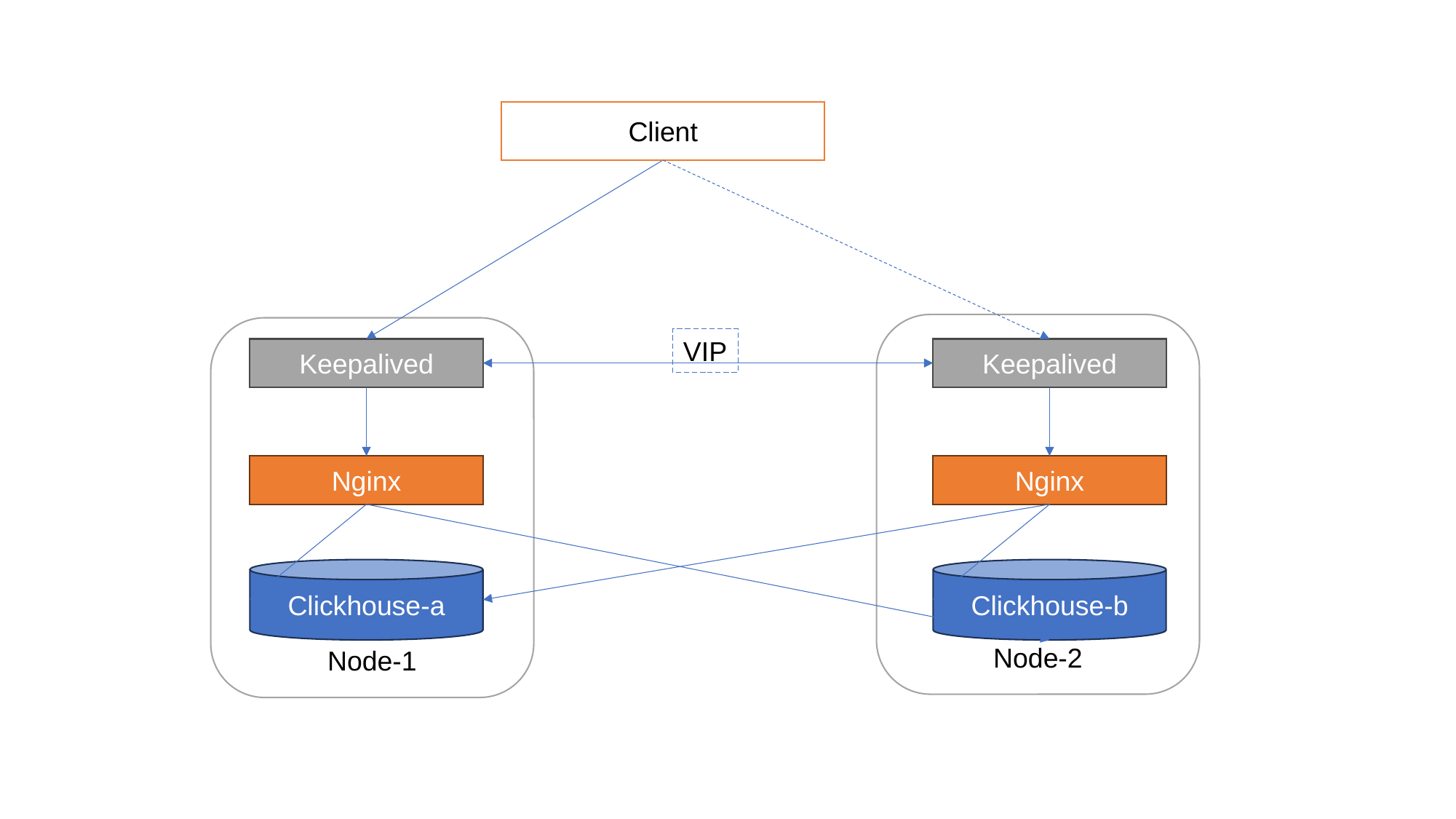

Client
Node-2
Node-1
VIP
Keepalived
Keepalived
Nginx
Nginx
Clickhouse-a
Clickhouse-b